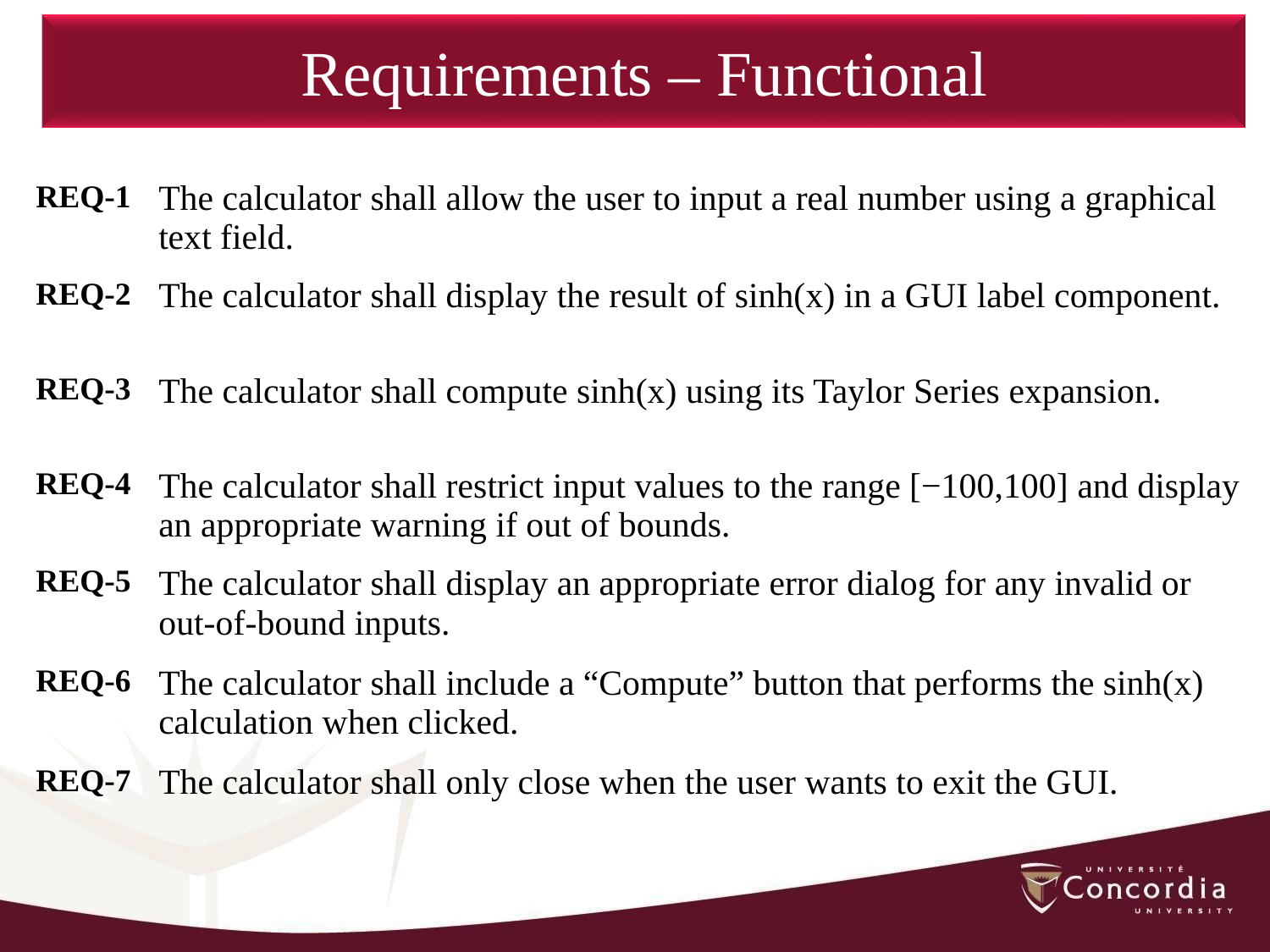

Requirements – Functional
| REQ-1 | The calculator shall allow the user to input a real number using a graphical text field. |
| --- | --- |
| REQ-2 | The calculator shall display the result of sinh(x) in a GUI label component. |
| REQ-3 | The calculator shall compute sinh(x) using its Taylor Series expansion. |
| REQ-4 | The calculator shall restrict input values to the range [−100,100] and display an appropriate warning if out of bounds. |
| REQ-5 | The calculator shall display an appropriate error dialog for any invalid or out-of-bound inputs. |
| REQ-6 | The calculator shall include a “Compute” button that performs the sinh(x) calculation when clicked. |
| REQ-7 | The calculator shall only close when the user wants to exit the GUI. |